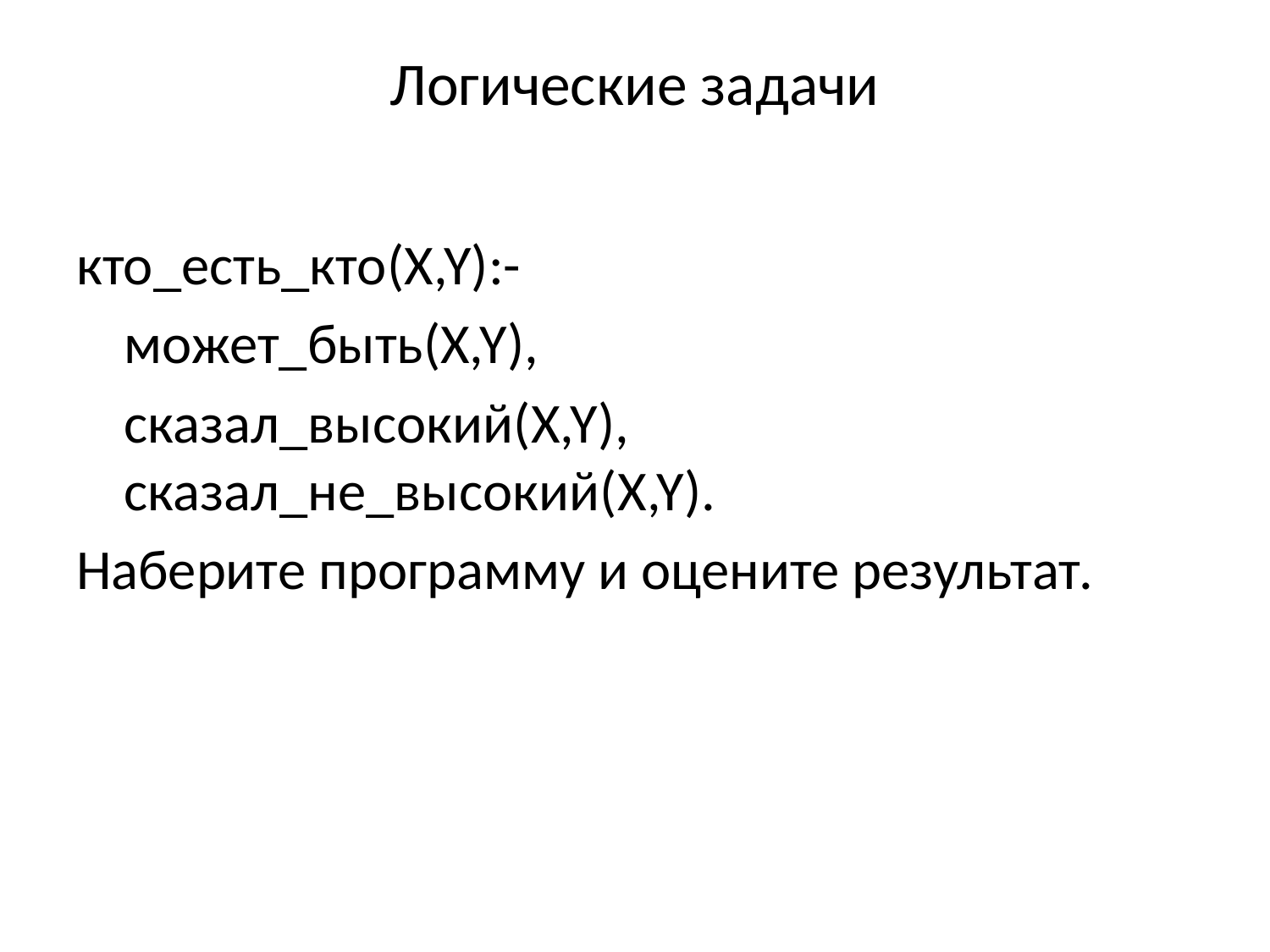

# Логические задачи
кто_есть_кто(X,Y):-
	может_быть(X,Y),
	сказал_высокий(X,Y), сказал_не_высокий(X,Y).
Наберите программу и оцените результат.